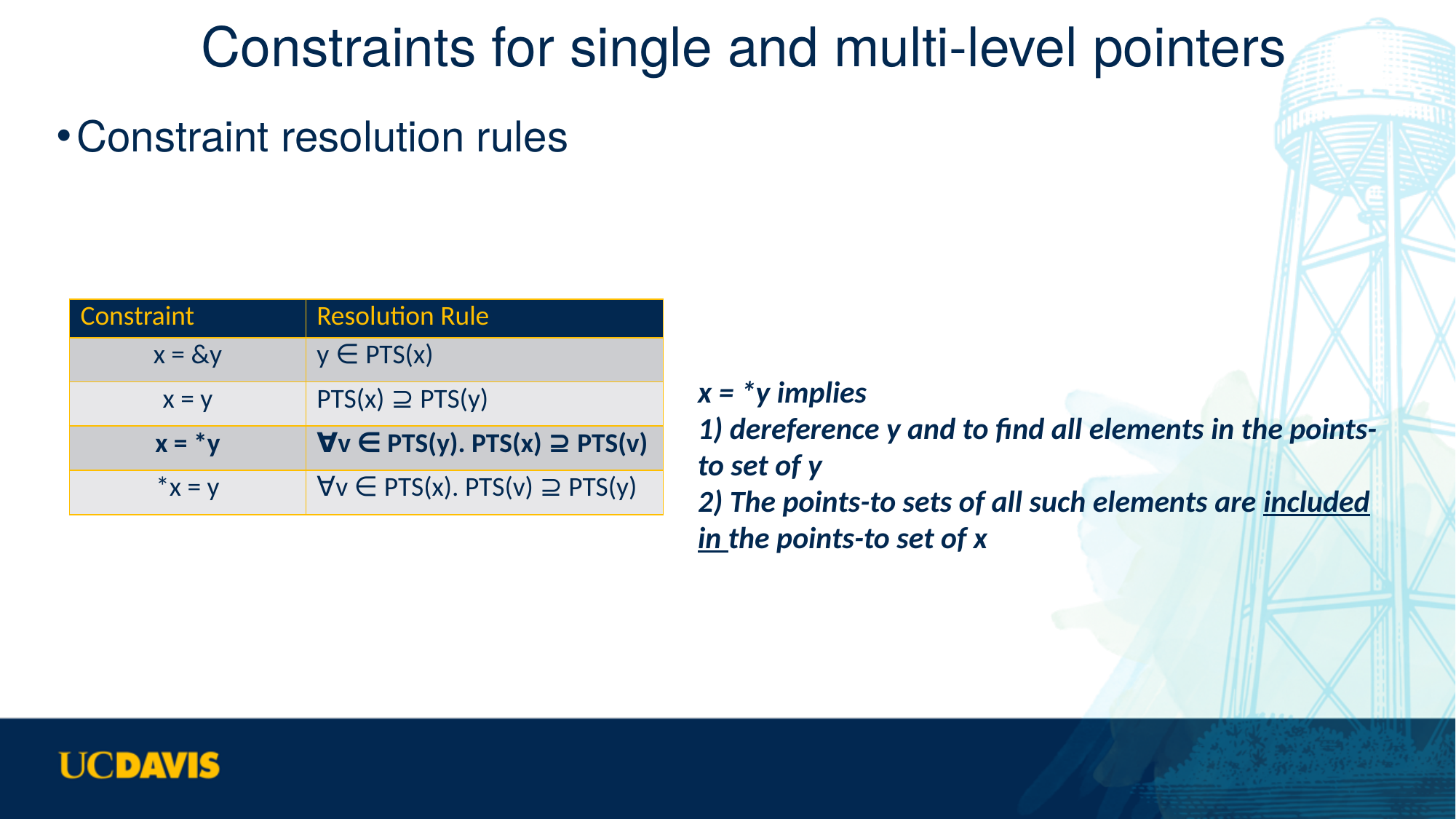

# Constraints for single and multi-level pointers
Constraint resolution rules

| Constraint | Resolution Rule |
| --- | --- |
| x = &y | y ∈ PTS(x) |
| x = y | PTS(x) ⊇ PTS(y) |
| x = \*y | ∀v ∈ PTS(y). PTS(x) ⊇ PTS(v) |
| \*x = y | ∀v ∈ PTS(x). PTS(v) ⊇ PTS(y) |
x = *y implies
1) dereference y and to find all elements in the points-to set of y
2) The points-to sets of all such elements are included in the points-to set of x